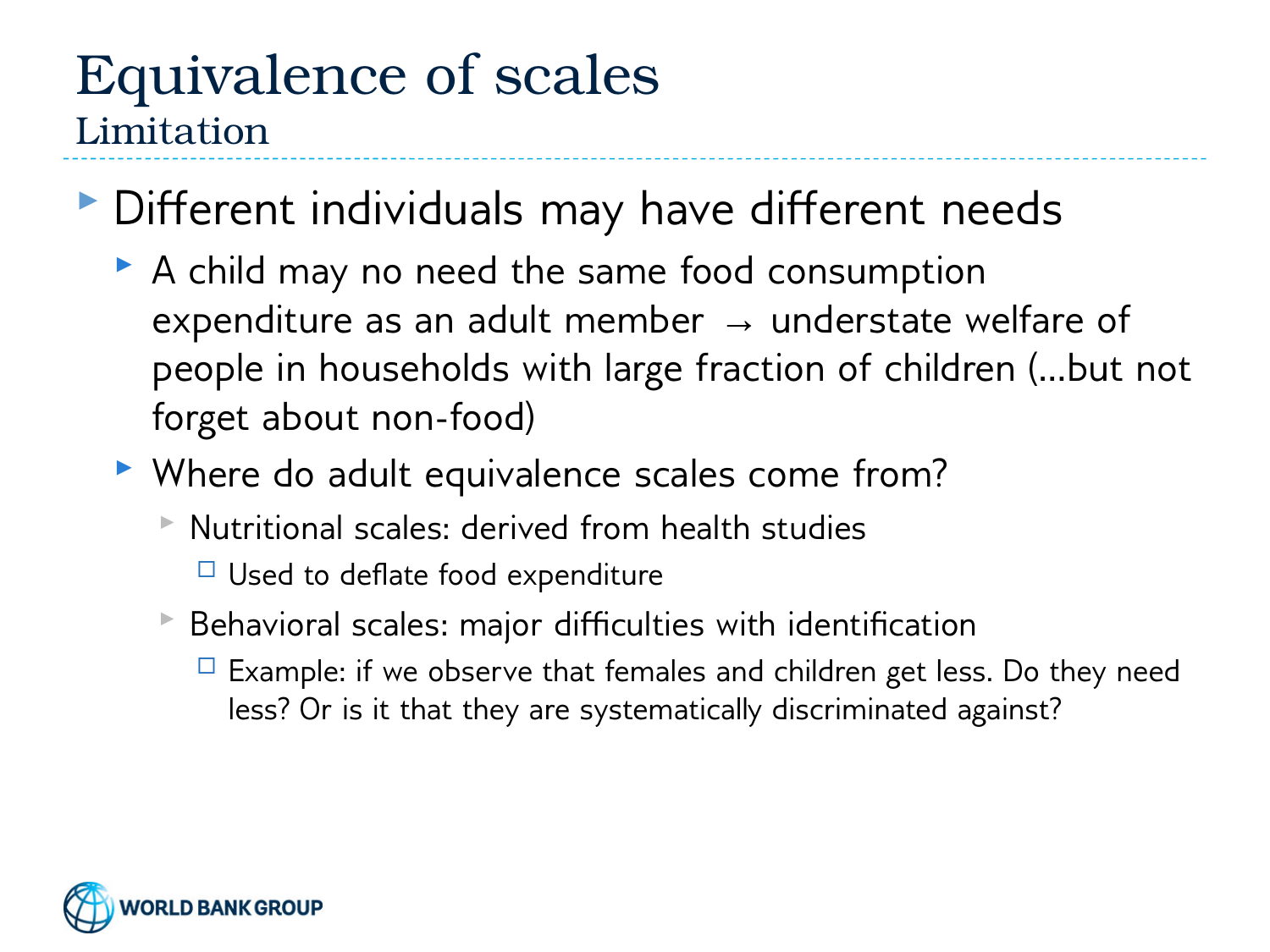

# Equivalence of scales Limitation
Different individuals may have different needs
A child may no need the same food consumption expenditure as an adult member → understate welfare of people in households with large fraction of children (…but not forget about non-food)
Where do adult equivalence scales come from?
Nutritional scales: derived from health studies
Used to deflate food expenditure
Behavioral scales: major difficulties with identification
Example: if we observe that females and children get less. Do they need less? Or is it that they are systematically discriminated against?